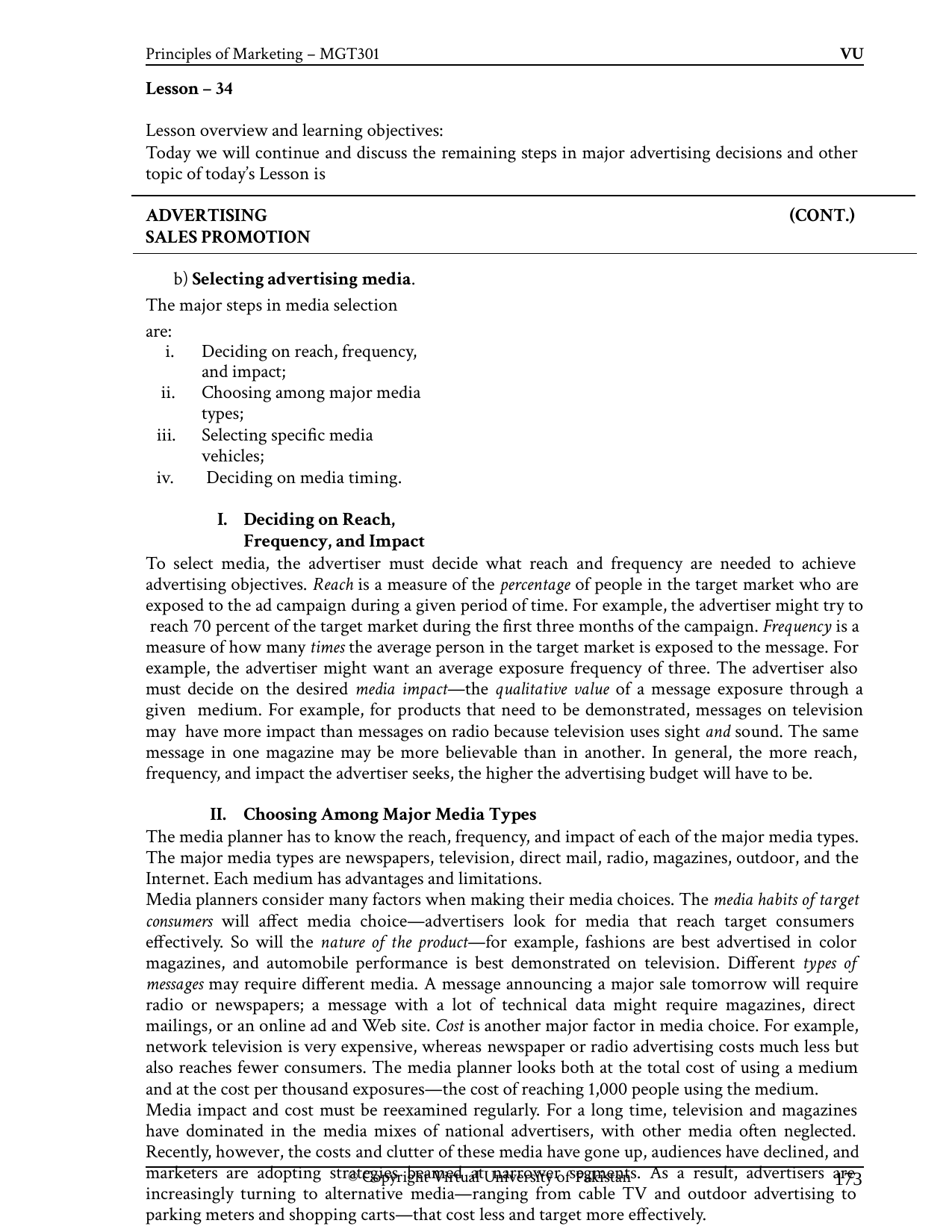

Principles of Marketing – MGT301
VU

Lesson – 34

Lesson overview and learning objectives:
Today we will continue and discuss the remaining steps in major advertising decisions and other  topic of today’s Lesson is

ADVERTISING	(CONT.)
SALES PROMOTION
b) Selecting advertising media.  The major steps in media selection are:
Deciding on reach, frequency, and impact;
Choosing among major media types;
Selecting specific media vehicles;
Deciding on media timing.

Deciding on Reach, Frequency, and Impact
To select media, the advertiser must decide what reach and frequency are needed to achieve  advertising objectives. Reach is a measure of the percentage of people in the target market who are  exposed to the ad campaign during a given period of time. For example, the advertiser might try to  reach 70 percent of the target market during the first three months of the campaign. Frequency is a  measure of how many times the average person in the target market is exposed to the message. For  example, the advertiser might want an average exposure frequency of three. The advertiser also  must decide on the desired media impact—the qualitative value of a message exposure through a given  medium. For example, for products that need to be demonstrated, messages on television may  have more impact than messages on radio because television uses sight and sound. The same  message in one magazine may be more believable than in another. In general, the more reach,  frequency, and impact the advertiser seeks, the higher the advertising budget will have to be.

Choosing Among Major Media Types
The media planner has to know the reach, frequency, and impact of each of the major media types.  The major media types are newspapers, television, direct mail, radio, magazines, outdoor, and the  Internet. Each medium has advantages and limitations.
Media planners consider many factors when making their media choices. The media habits of target  consumers will affect media choice—advertisers look for media that reach target consumers  effectively. So will the nature of the product—for example, fashions are best advertised in color  magazines, and automobile performance is best demonstrated on television. Different types of  messages may require different media. A message announcing a major sale tomorrow will require  radio or newspapers; a message with a lot of technical data might require magazines, direct  mailings, or an online ad and Web site. Cost is another major factor in media choice. For example,  network television is very expensive, whereas newspaper or radio advertising costs much less but  also reaches fewer consumers. The media planner looks both at the total cost of using a medium  and at the cost per thousand exposures—the cost of reaching 1,000 people using the medium.
Media impact and cost must be reexamined regularly. For a long time, television and magazines  have dominated in the media mixes of national advertisers, with other media often neglected.  Recently, however, the costs and clutter of these media have gone up, audiences have declined, and  marketers are adopting strategies beamed at narrower segments. As a result, advertisers are  increasingly turning to alternative media—ranging from cable TV and outdoor advertising to  parking meters and shopping carts—that cost less and target more effectively.

© Copyright Virtual University of Pakistan
173